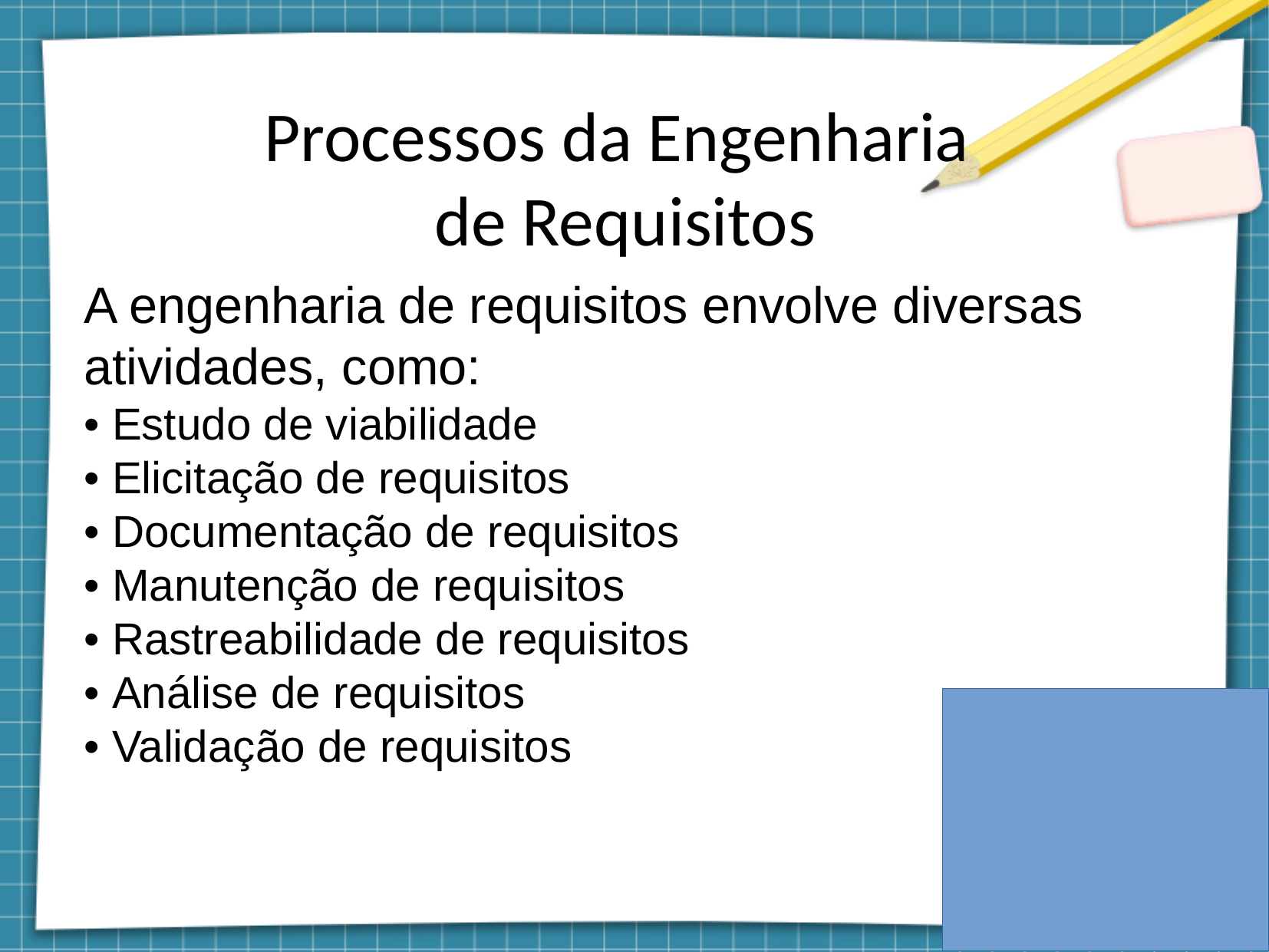

Processos da Engenharia
de Requisitos

A engenharia de requisitos envolve diversas atividades, como:
• Estudo de viabilidade
• Elicitação de requisitos
• Documentação de requisitos
• Manutenção de requisitos
• Rastreabilidade de requisitos
• Análise de requisitos
• Validação de requisitos